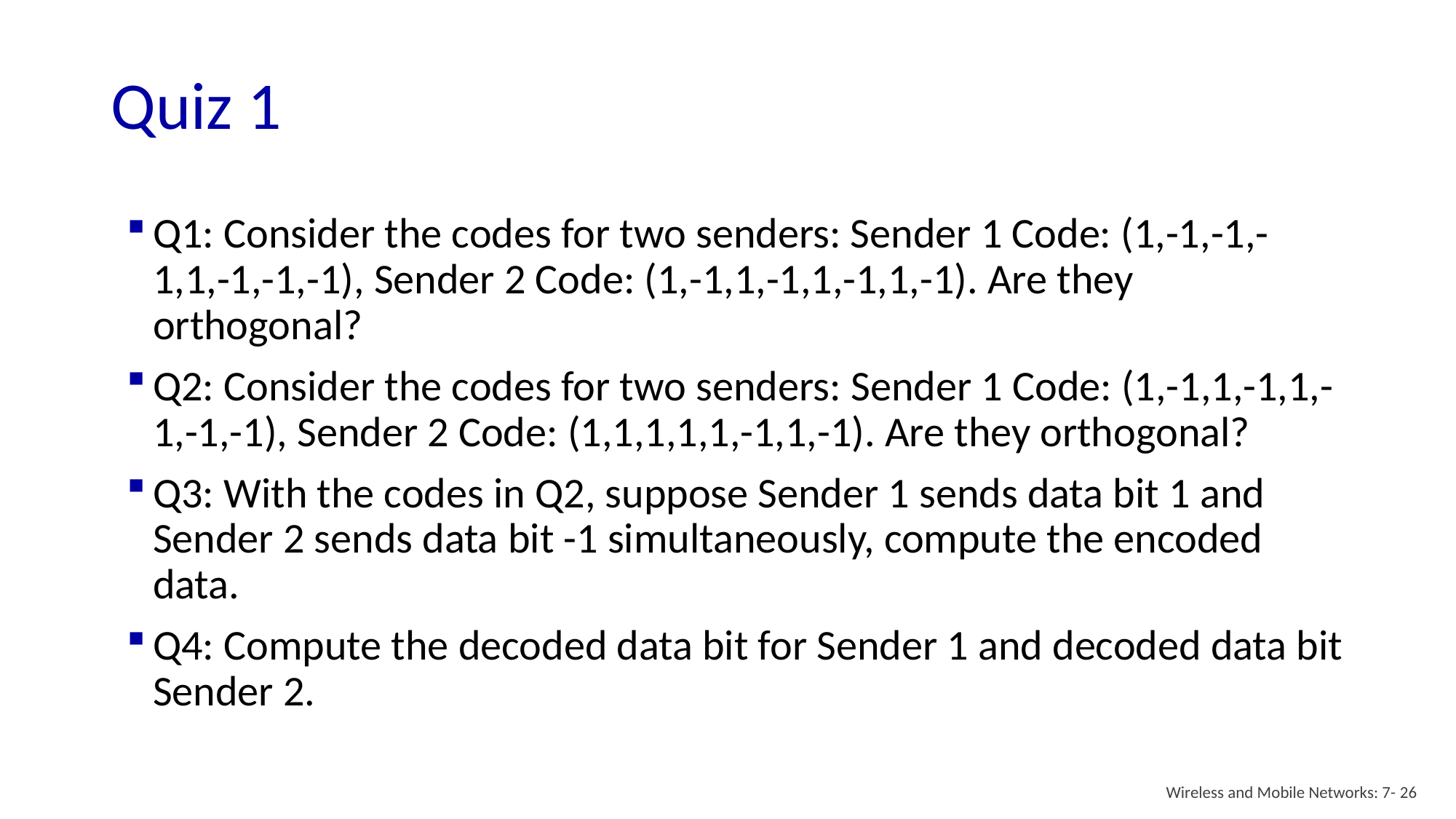

# Quiz 1
Q1: Consider the codes for two senders: Sender 1 Code: (1,-1,-1,-1,1,-1,-1,-1), Sender 2 Code: (1,-1,1,-1,1,-1,1,-1). Are they orthogonal?
Q2: Consider the codes for two senders: Sender 1 Code: (1,-1,1,-1,1,-1,-1,-1), Sender 2 Code: (1,1,1,1,1,-1,1,-1). Are they orthogonal?
Q3: With the codes in Q2, suppose Sender 1 sends data bit 1 and Sender 2 sends data bit -1 simultaneously, compute the encoded data.
Q4: Compute the decoded data bit for Sender 1 and decoded data bit Sender 2.
Wireless and Mobile Networks: 7- 26